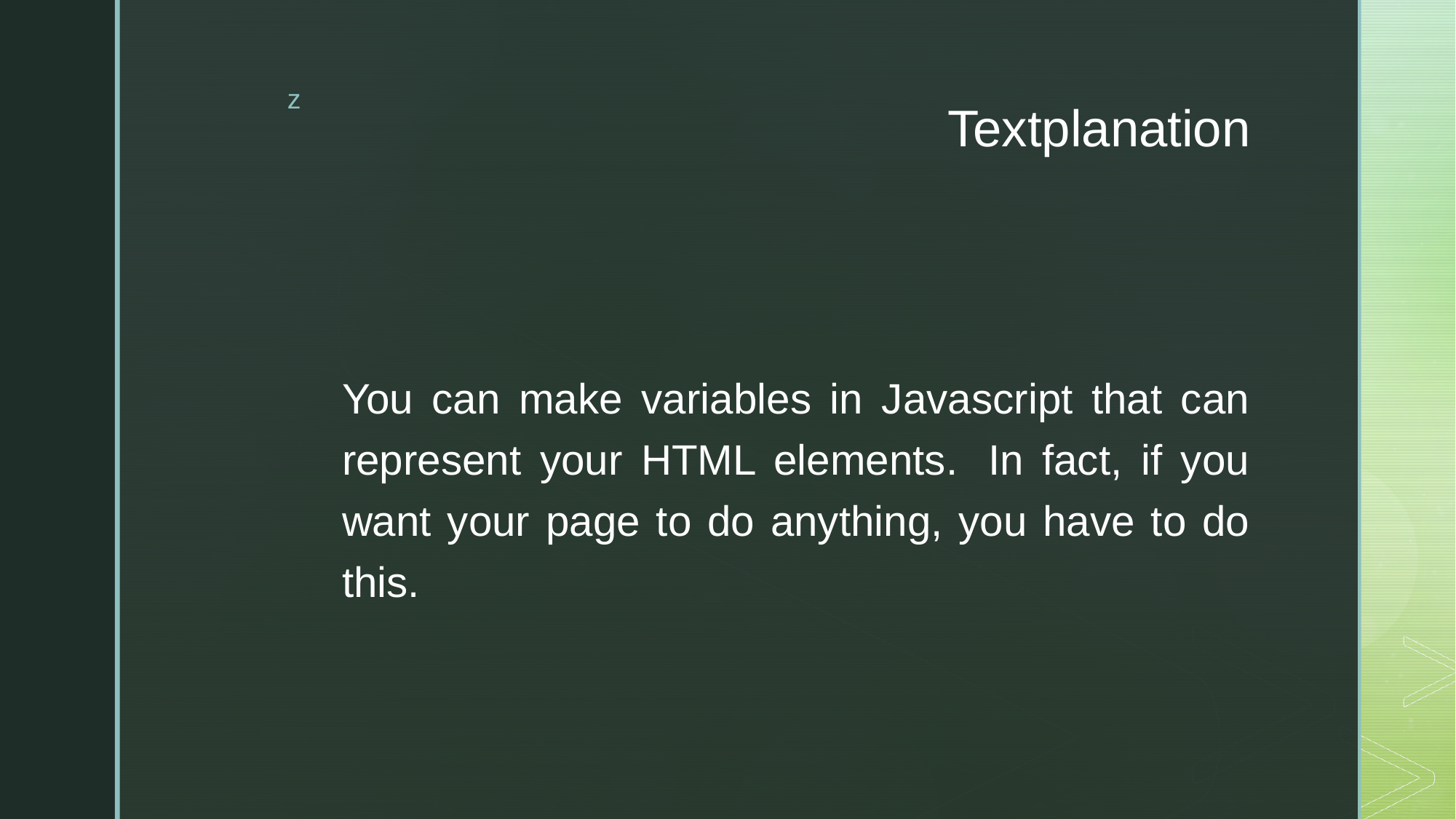

# Textplanation
You can make variables in Javascript that can represent your HTML elements.  In fact, if you want your page to do anything, you have to do this.